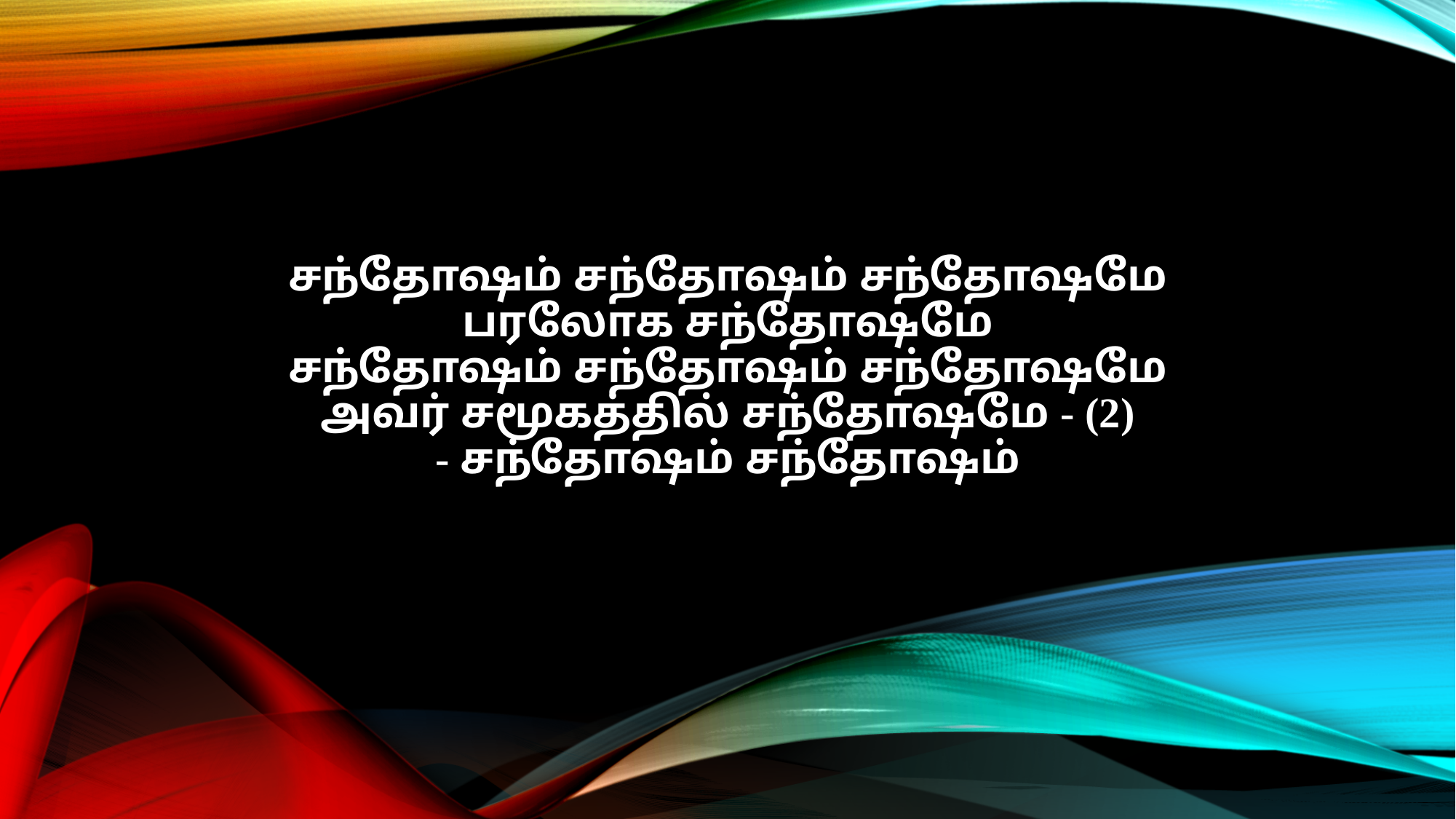

சந்தோஷம் சந்தோஷம் சந்தோஷமே
பரலோக சந்தோஷமே
சந்தோஷம் சந்தோஷம் சந்தோஷமே
அவர் சமூகத்தில் சந்தோஷமே - (2)
- சந்தோஷம் சந்தோஷம்